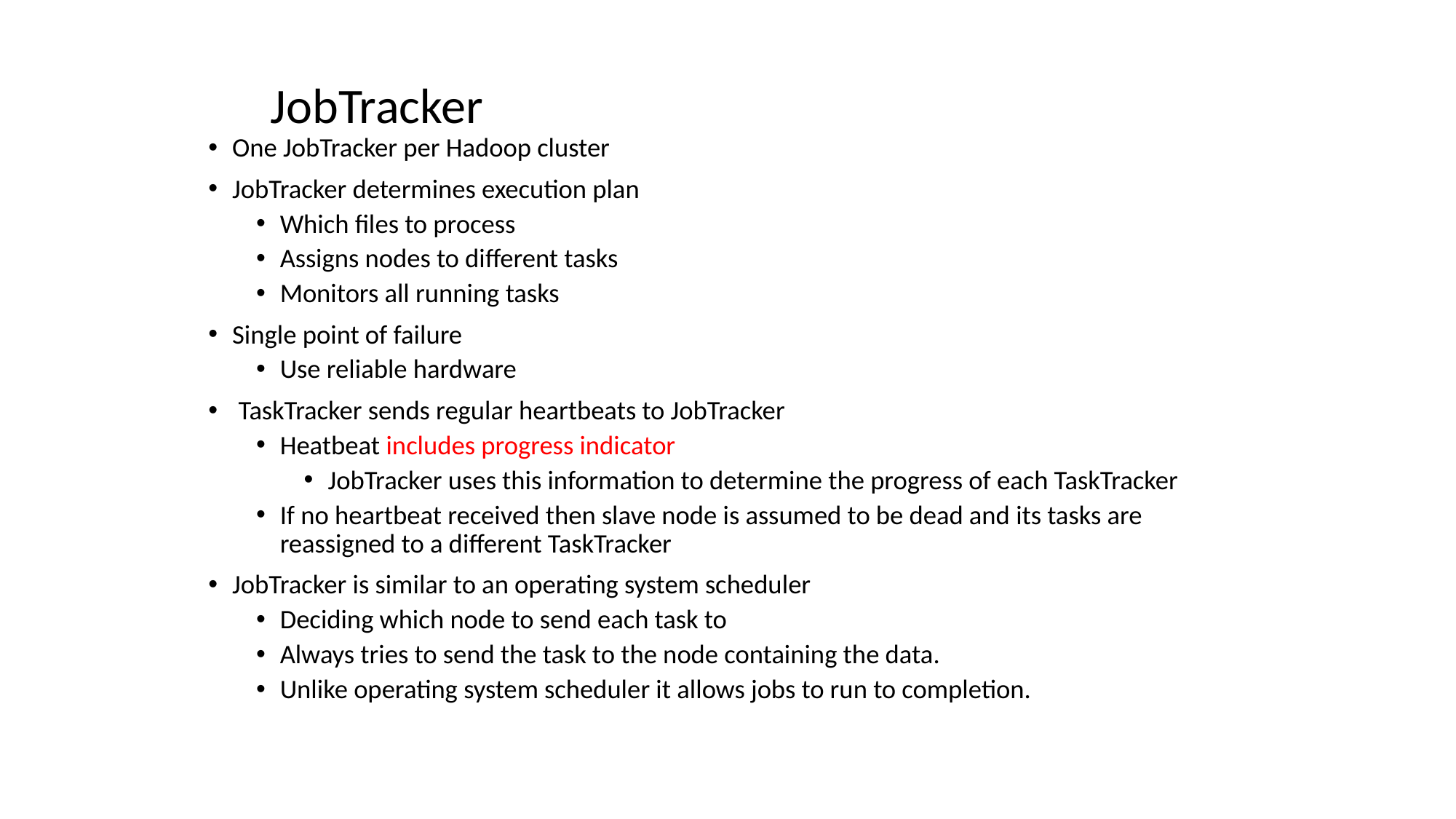

# JobTracker
One JobTracker per Hadoop cluster
JobTracker determines execution plan
Which files to process
Assigns nodes to different tasks
Monitors all running tasks
Single point of failure
Use reliable hardware
 TaskTracker sends regular heartbeats to JobTracker
Heatbeat includes progress indicator
JobTracker uses this information to determine the progress of each TaskTracker
If no heartbeat received then slave node is assumed to be dead and its tasks are reassigned to a different TaskTracker
JobTracker is similar to an operating system scheduler
Deciding which node to send each task to
Always tries to send the task to the node containing the data.
Unlike operating system scheduler it allows jobs to run to completion.